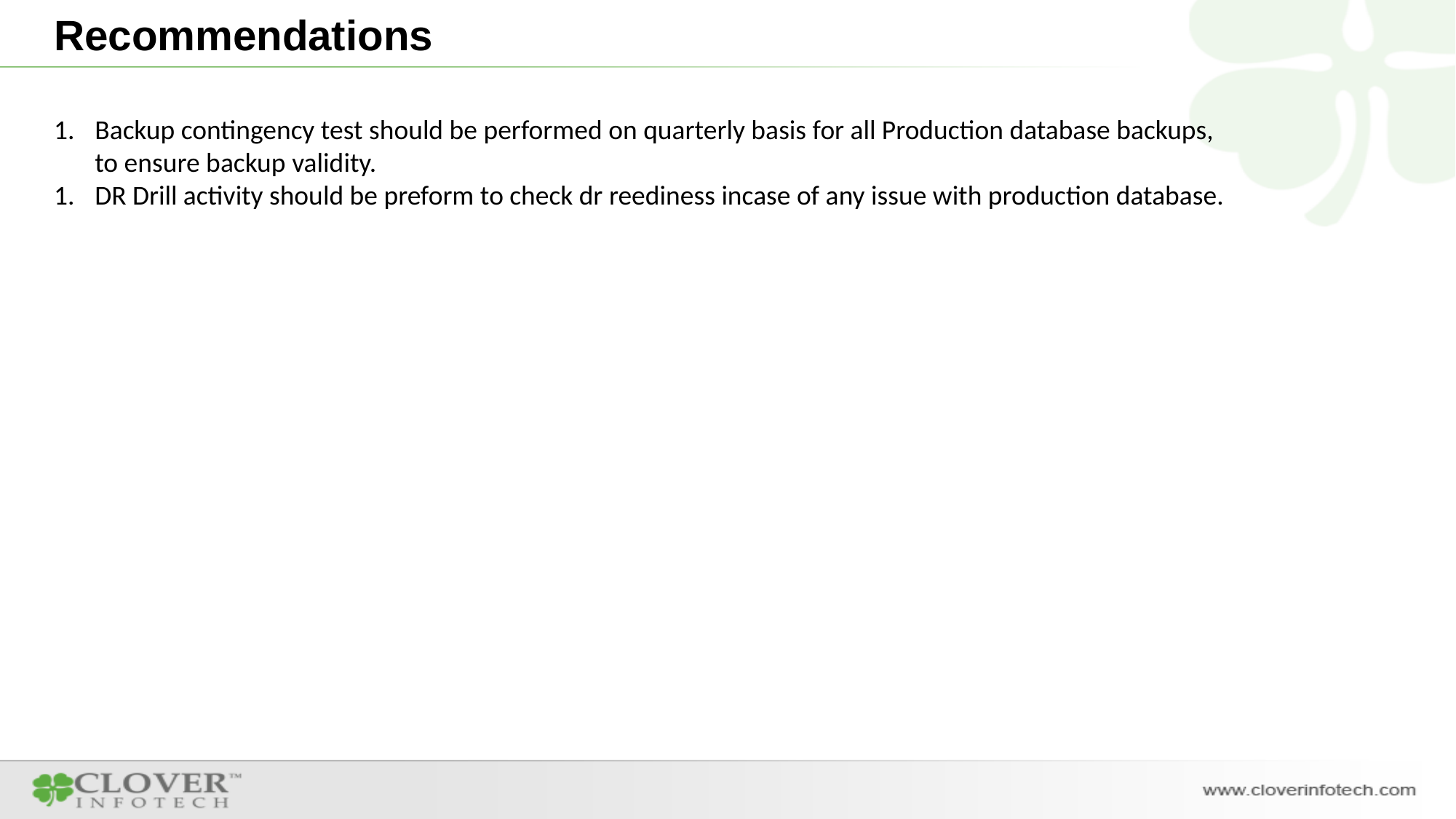

Recommendations

Backup contingency test should be performed on quarterly basis for all Production database backups, to ensure backup validity.
DR Drill activity should be preform to check dr reediness incase of any issue with production database.